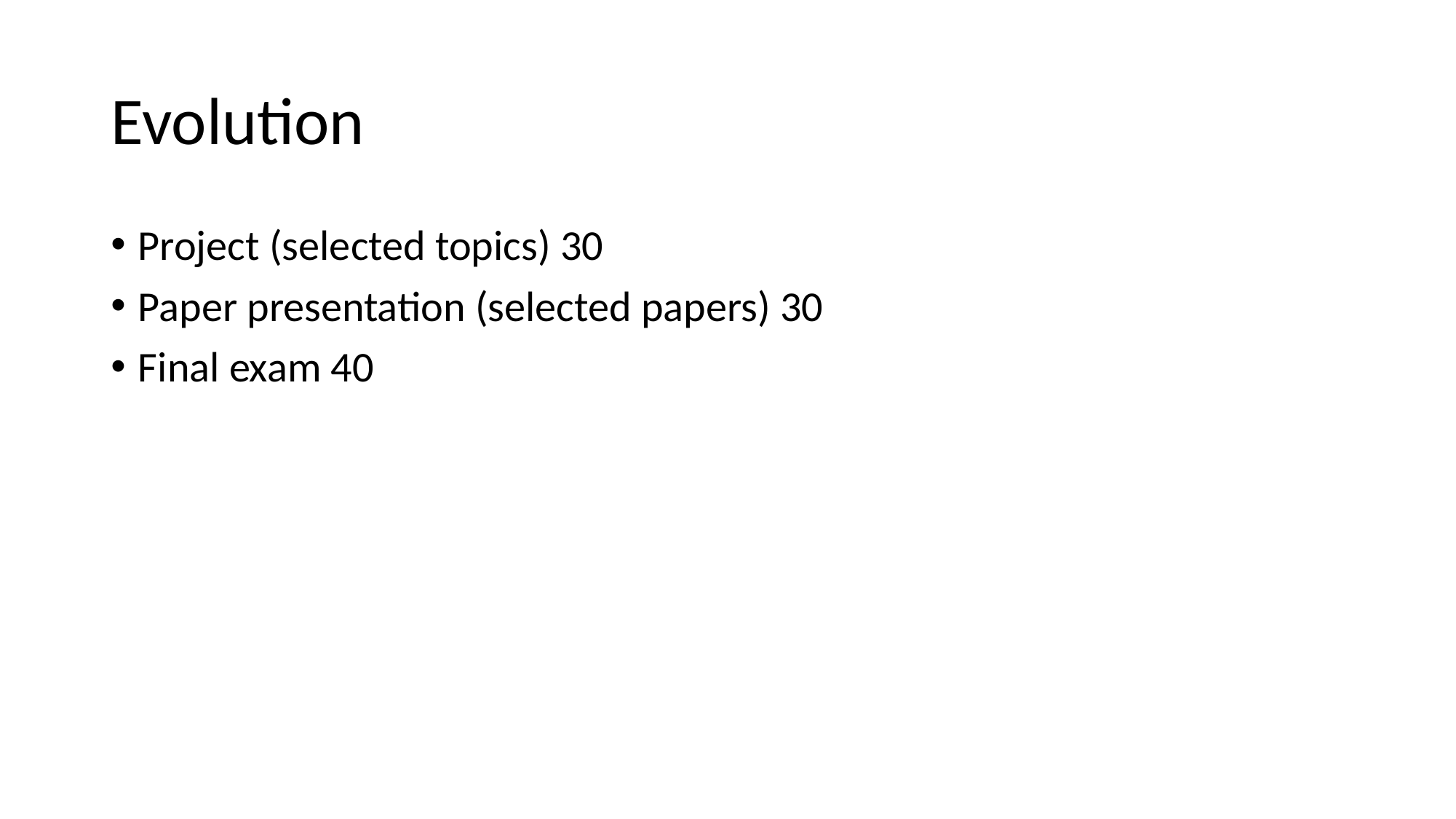

# Evolution
Project (selected topics) 30
Paper presentation (selected papers) 30
Final exam 40